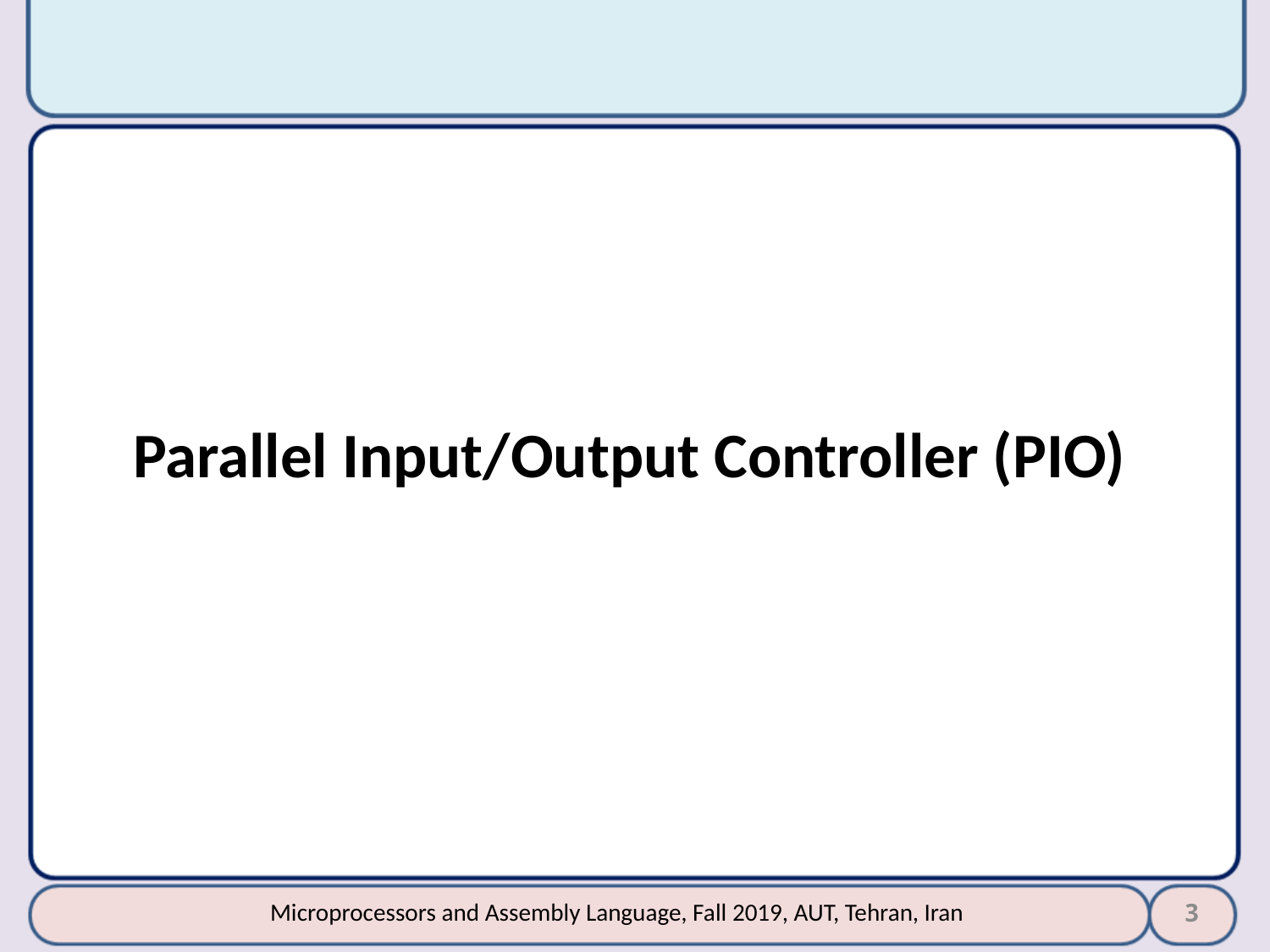

Parallel Input/Output Controller (PIO)
3
Microprocessors and Assembly Language, Fall 2019, AUT, Tehran, Iran